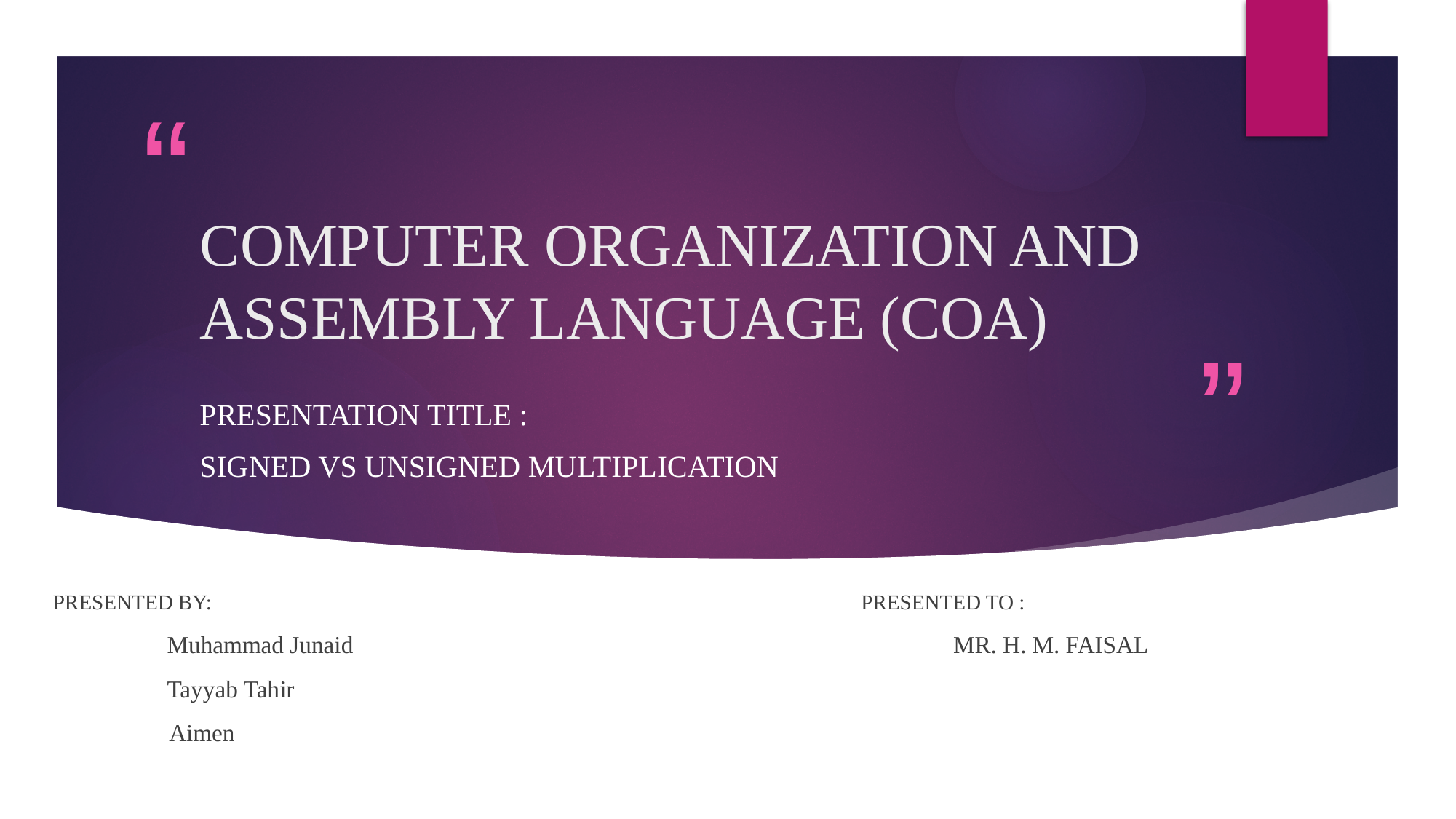

# COMPUTER ORGANIZATION AND ASSEMBLY LANGUAGE (COA)
PRESENTATION TITLE :
SIGNED VS UNSIGNED MULTIPLICATION
PRESENTED BY:                                                                                                                           PRESENTED TO :
                   Muhammad Junaid                                                                                                    MR. H. M. FAISAL
                   Tayyab Tahir
                      Aimen